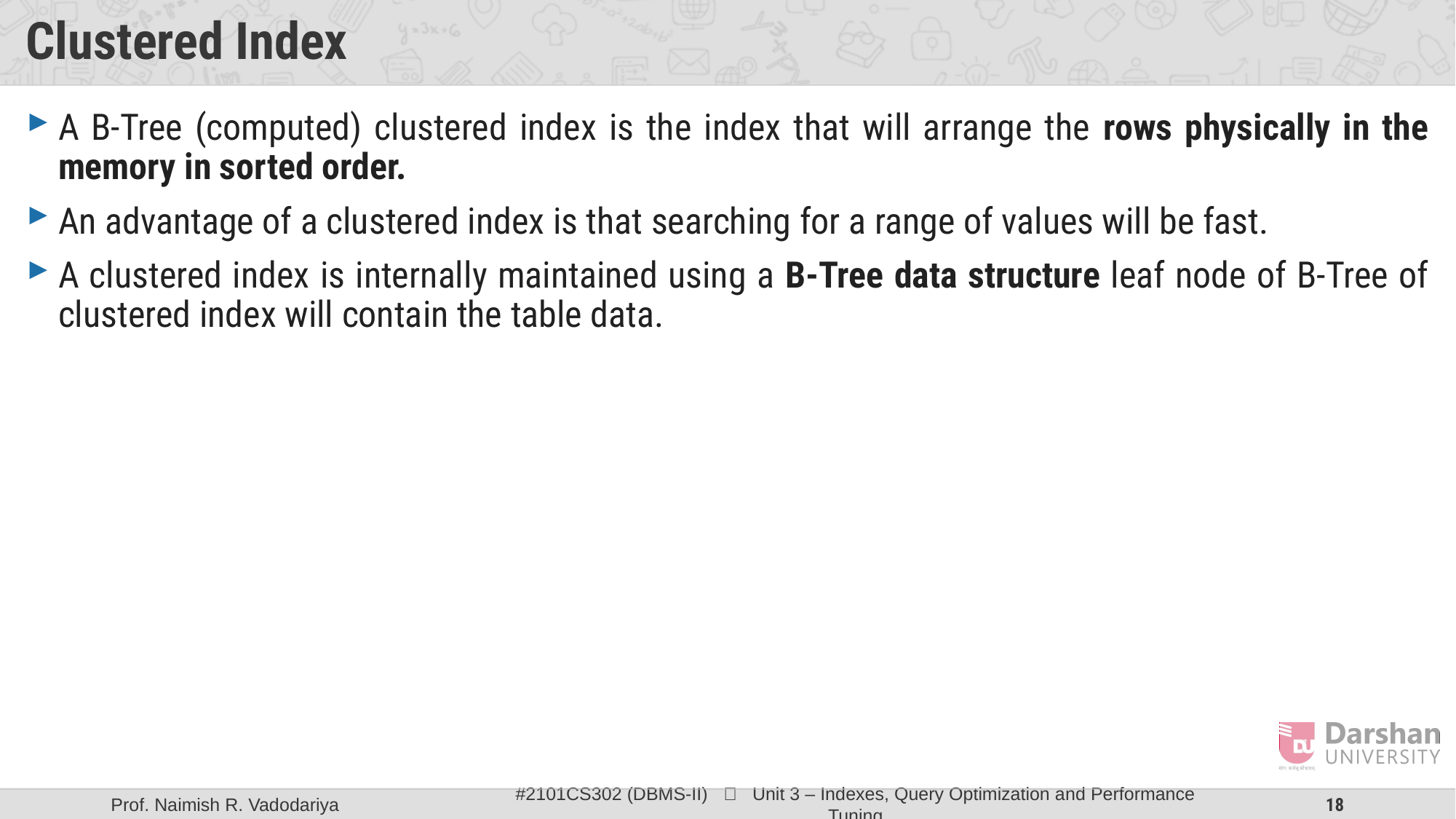

# Clustered Index
A B-Tree (computed) clustered index is the index that will arrange the rows physically in the memory in sorted order.
An advantage of a clustered index is that searching for a range of values will be fast.
A clustered index is internally maintained using a B-Tree data structure leaf node of B-Tree of clustered index will contain the table data.